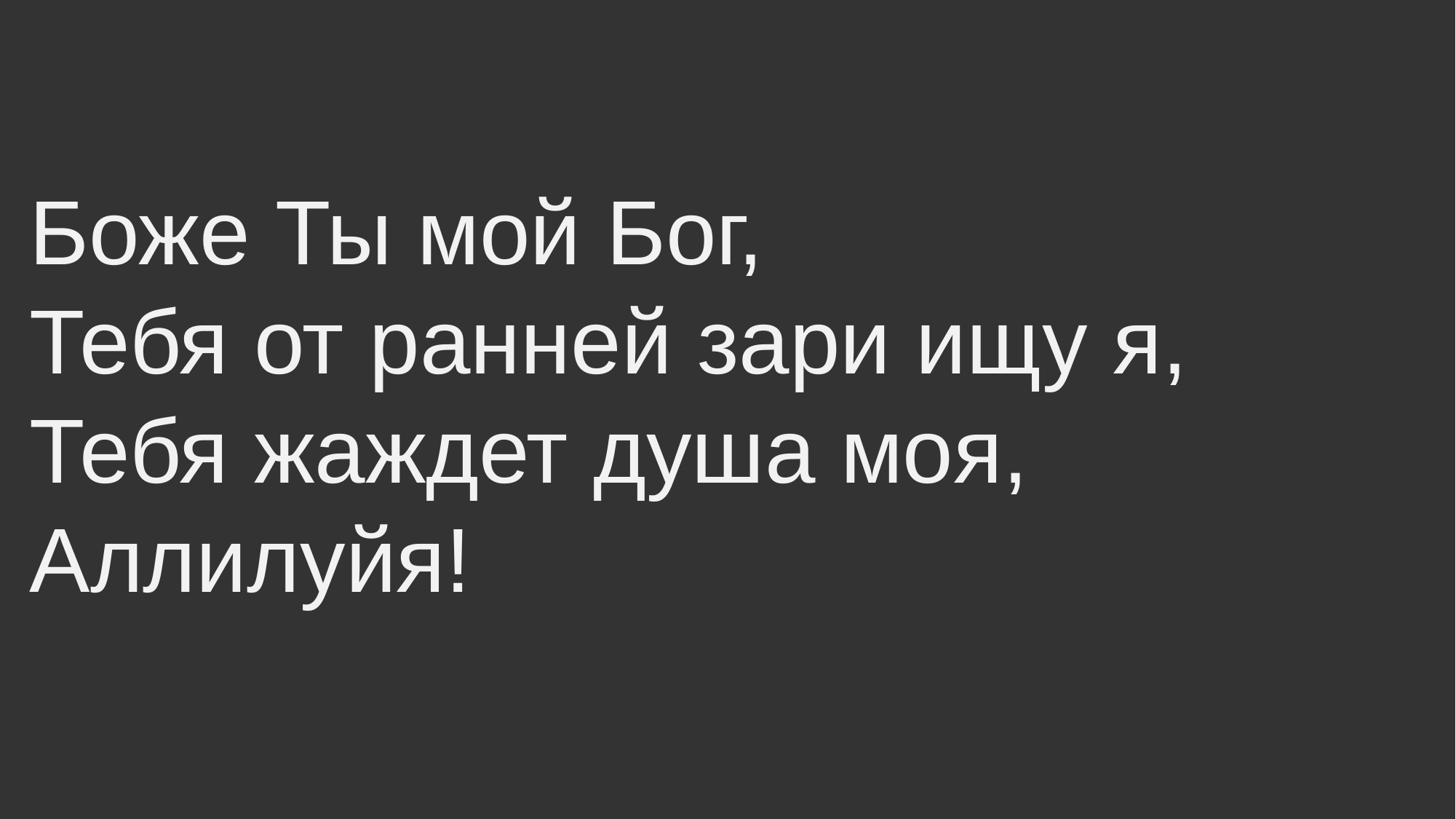

Боже Ты мой Бог,
Тебя от ранней зари ищу я,
Тебя жаждет душа моя,
Аллилуйя!